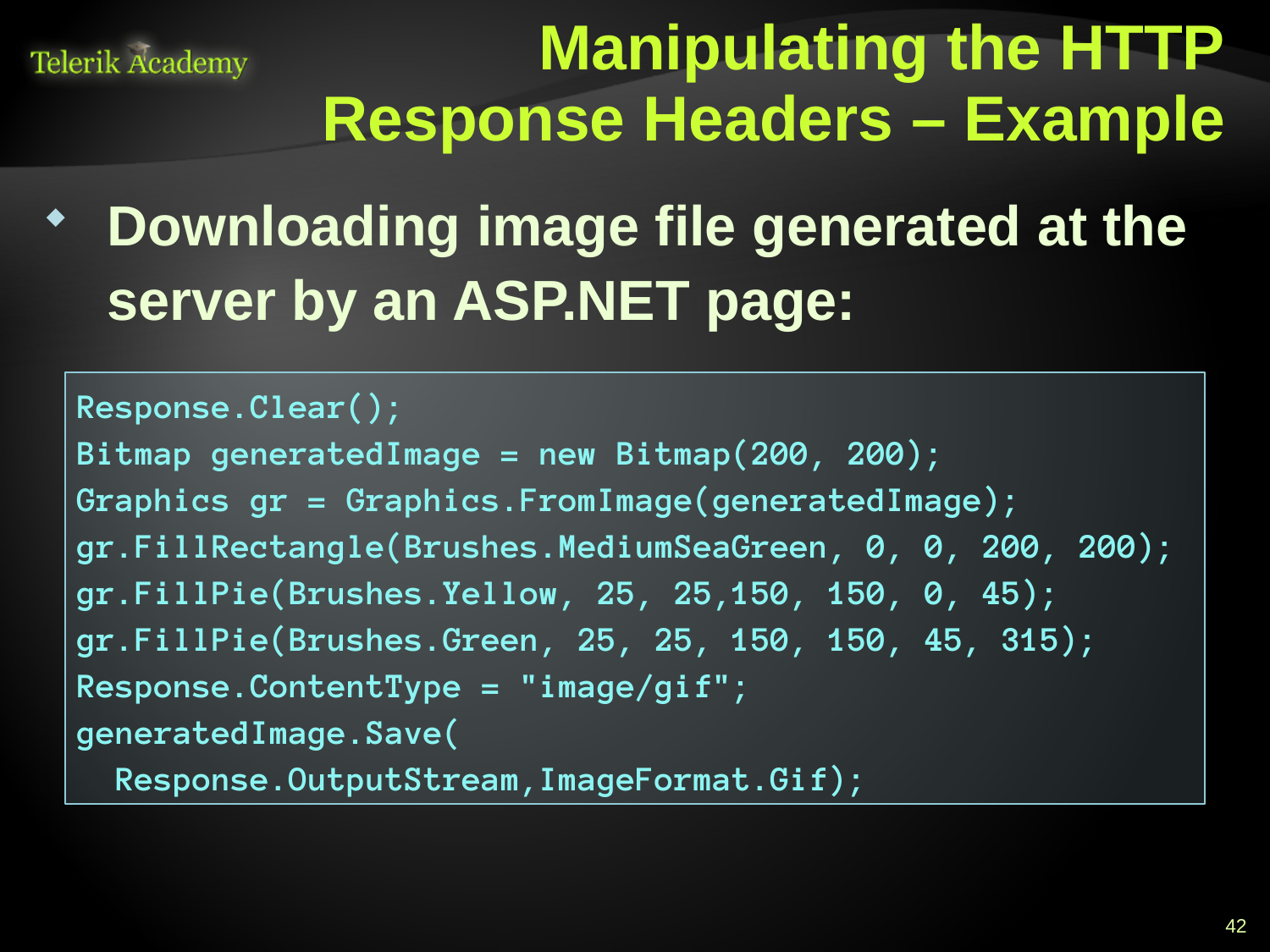

# Manipulating the HTTP Response Headers – Example
Downloading image file generated at the server by an ASP.NET page:

Response.Clear();
Bitmap generatedImage = new Bitmap(200, 200);
Graphics gr = Graphics.FromImage(generatedImage);
gr.FillRectangle(Brushes.MediumSeaGreen, 0, 0, 200, 200);
gr.FillPie(Brushes.Yellow, 25, 25,150, 150, 0, 45);
gr.FillPie(Brushes.Green, 25, 25, 150, 150, 45, 315);
Response.ContentType = "image/gif";
generatedImage.Save(
  Response.OutputStream,ImageFormat.Gif);
42